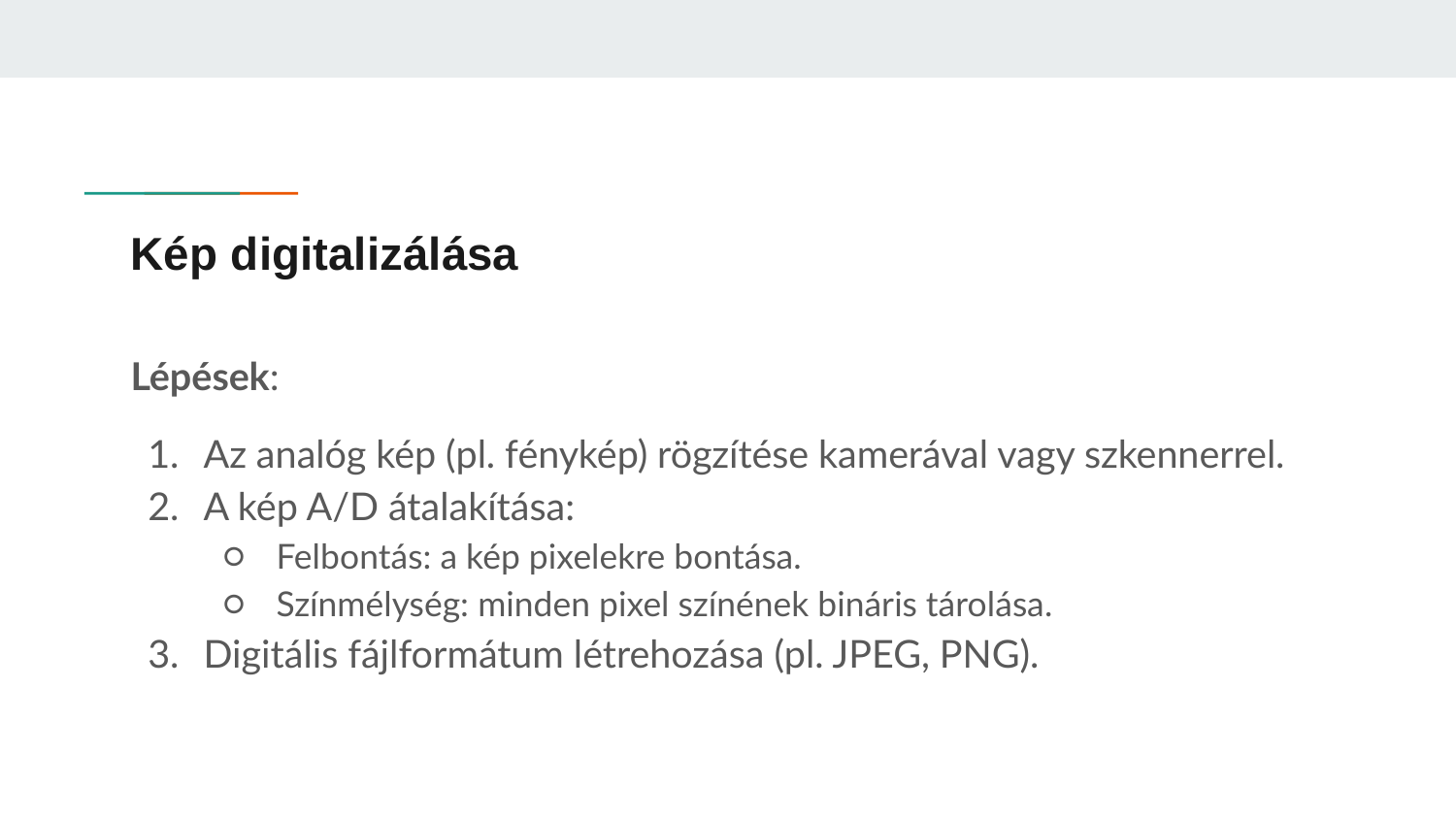

# Kép digitalizálása
Lépések:
Az analóg kép (pl. fénykép) rögzítése kamerával vagy szkennerrel.
A kép A/D átalakítása:
Felbontás: a kép pixelekre bontása.
Színmélység: minden pixel színének bináris tárolása.
Digitális fájlformátum létrehozása (pl. JPEG, PNG).